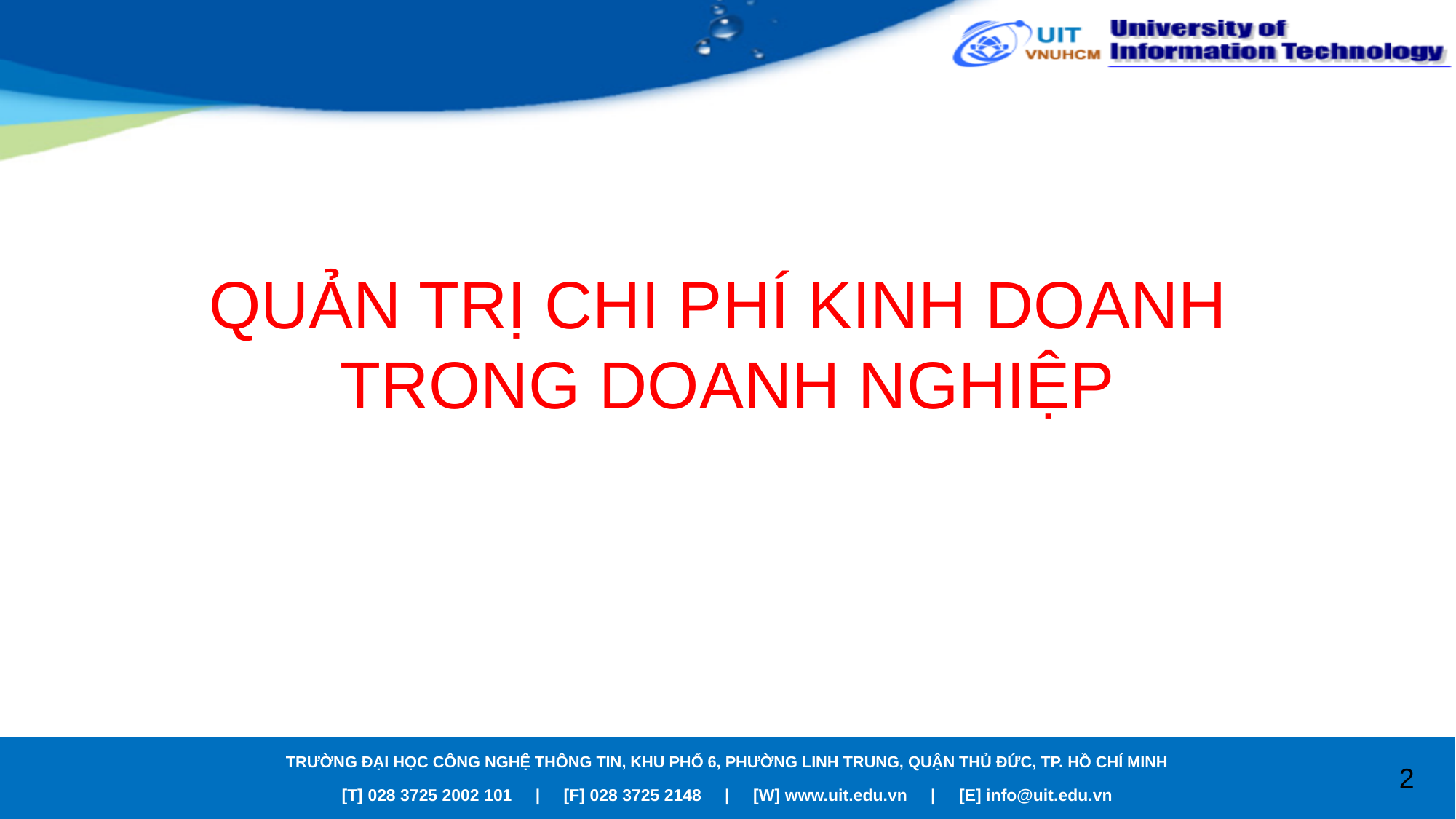

# QUẢN TRỊ CHI PHÍ KINH DOANH TRONG DOANH NGHIỆP